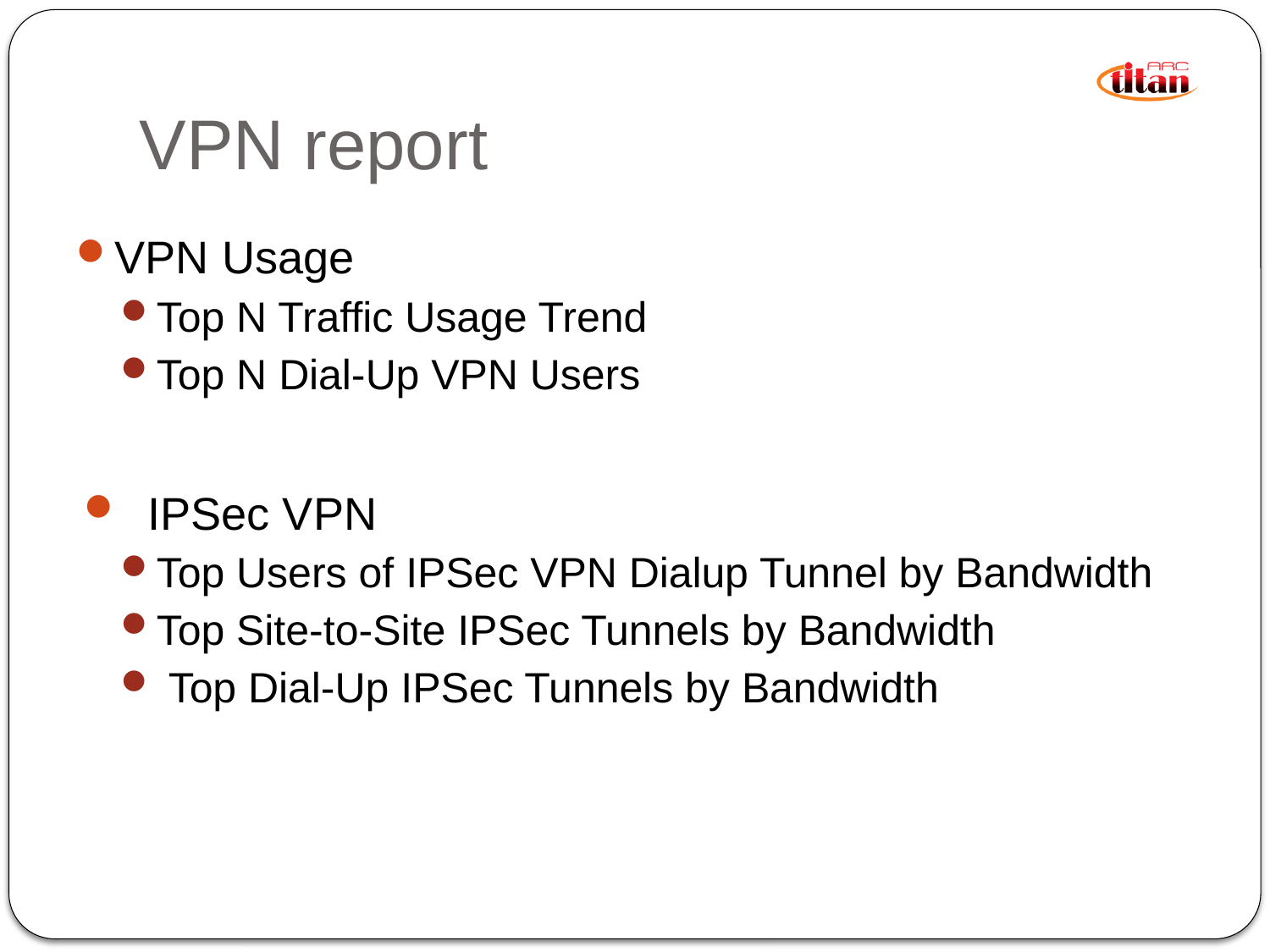

# VPN report
VPN Usage
Top N Traffic Usage Trend
Top N Dial-Up VPN Users

IPSec VPN
Top Users of IPSec VPN Dialup Tunnel by Bandwidth
Top Site-to-Site IPSec Tunnels by Bandwidth
 Top Dial-Up IPSec Tunnels by Bandwidth